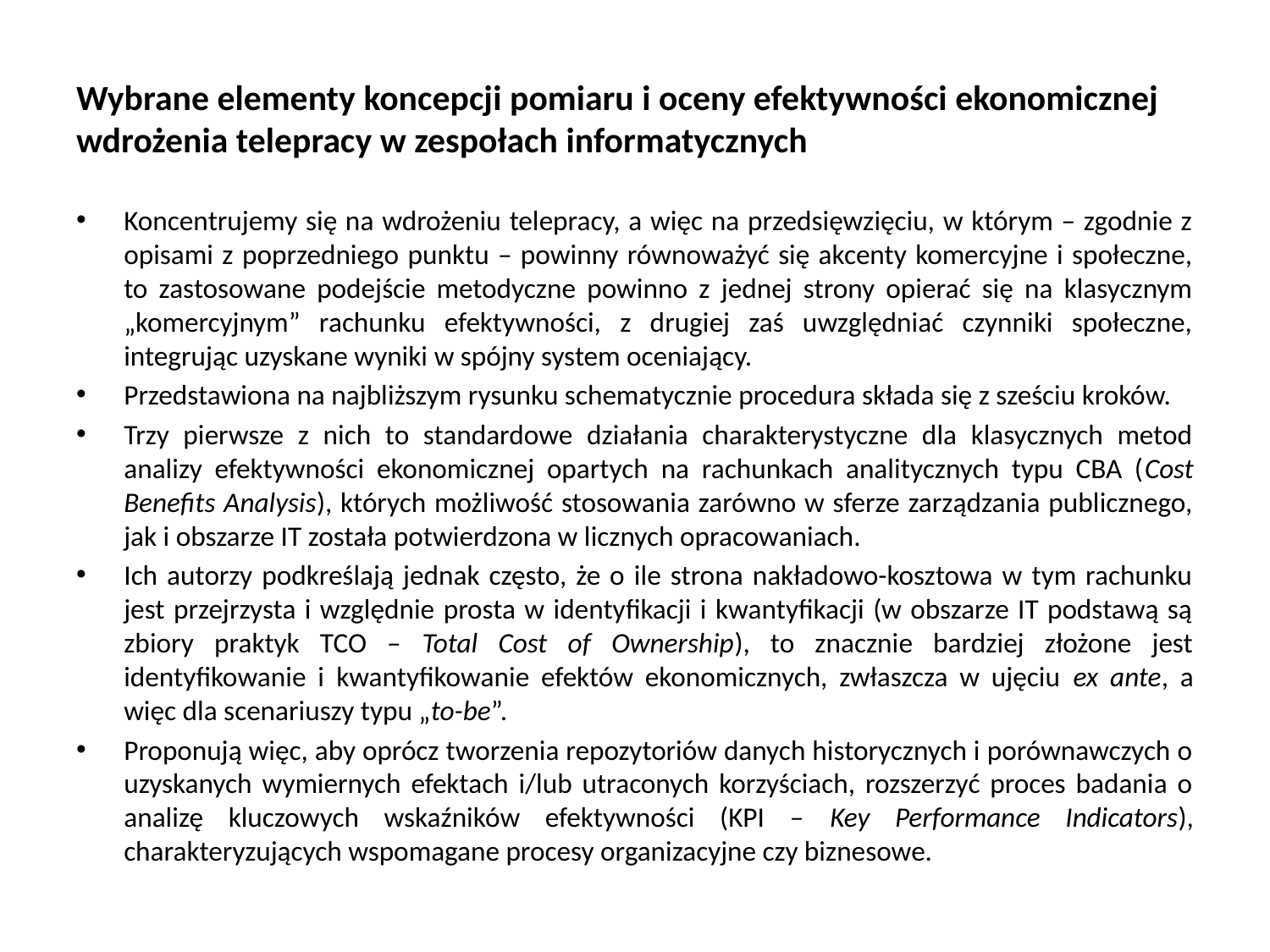

# Wybrane elementy koncepcji pomiaru i oceny efektywności ekonomicznej wdrożenia telepracy w zespołach informatycznych
Koncentrujemy się na wdrożeniu telepracy, a więc na przedsięwzięciu, w którym – zgodnie z opisami z poprzedniego punktu – powinny równoważyć się akcenty komercyjne i społeczne, to zastosowane podejście metodyczne powinno z jednej strony opierać się na klasycznym „komercyjnym” rachunku efektywności, z drugiej zaś uwzględniać czynniki społeczne, integrując uzyskane wyniki w spójny system oceniający.
Przedstawiona na najbliższym rysunku schematycznie procedura składa się z sześciu kroków.
Trzy pierwsze z nich to standardowe działania charakterystyczne dla klasycznych metod analizy efektywności ekonomicznej opartych na rachunkach analitycznych typu CBA (Cost Benefits Analysis), których możliwość stosowania zarówno w sferze zarządzania publicznego, jak i obszarze IT została potwierdzona w licznych opracowaniach.
Ich autorzy podkreślają jednak często, że o ile strona nakładowo-kosztowa w tym rachunku jest przejrzysta i względnie prosta w identyfikacji i kwantyfikacji (w obszarze IT podstawą są zbiory praktyk TCO – Total Cost of Ownership), to znacznie bardziej złożone jest identyfikowanie i kwantyfikowanie efektów ekonomicznych, zwłaszcza w ujęciu ex ante, a więc dla scenariuszy typu „to-be”.
Proponują więc, aby oprócz tworzenia repozytoriów danych historycznych i porównawczych o uzyskanych wymiernych efektach i/lub utraconych korzyściach, rozszerzyć proces badania o analizę kluczowych wskaźników efektywności (KPI – Key Performance Indicators), charakteryzujących wspomagane procesy organizacyjne czy biznesowe.